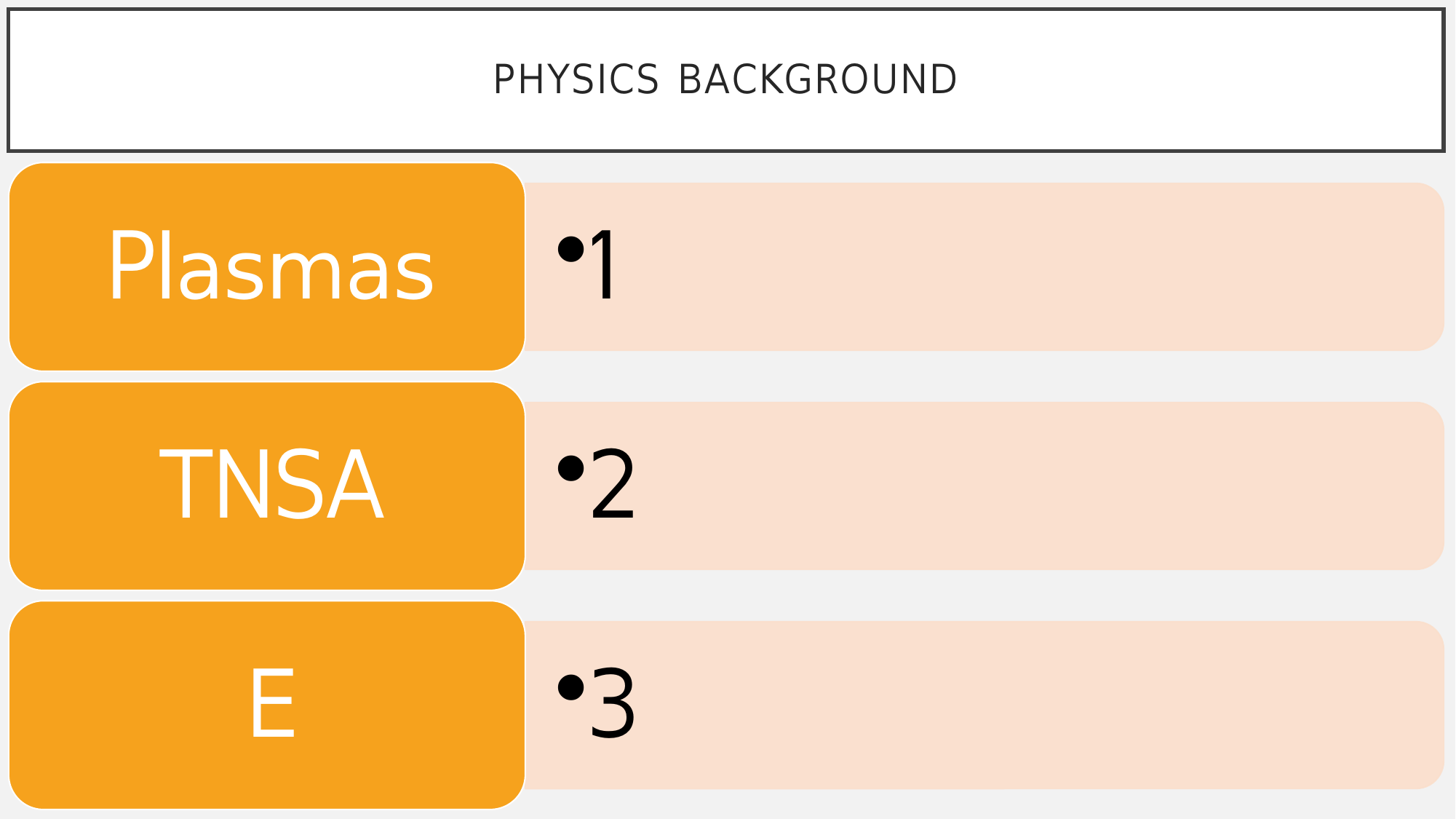

# Physics Background
1
Plasmas
2
TNSA
3
E